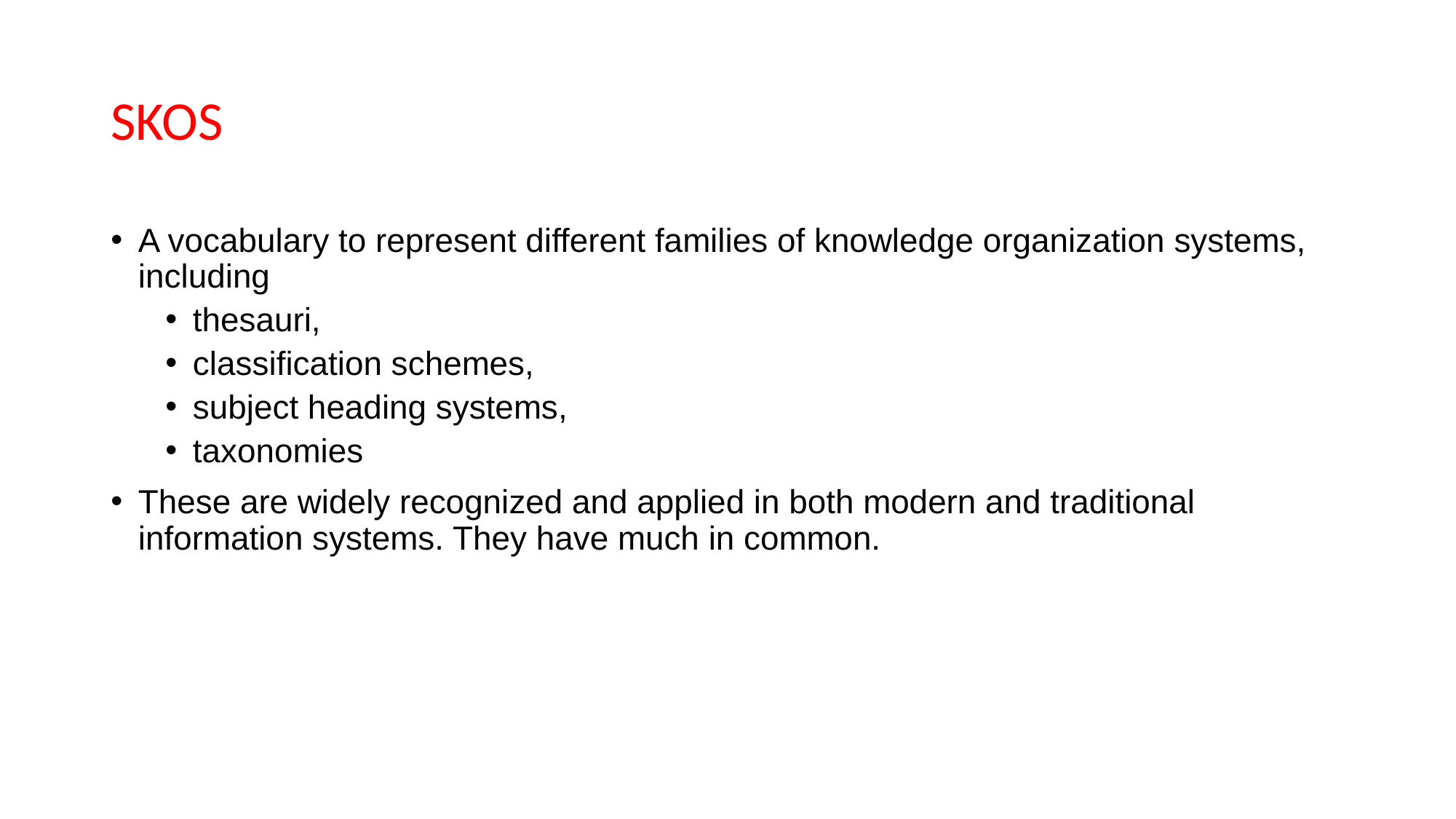

# SKOS
A vocabulary to represent different families of knowledge organization systems, including
thesauri,
classification schemes,
subject heading systems,
taxonomies
These are widely recognized and applied in both modern and traditional information systems. They have much in common.